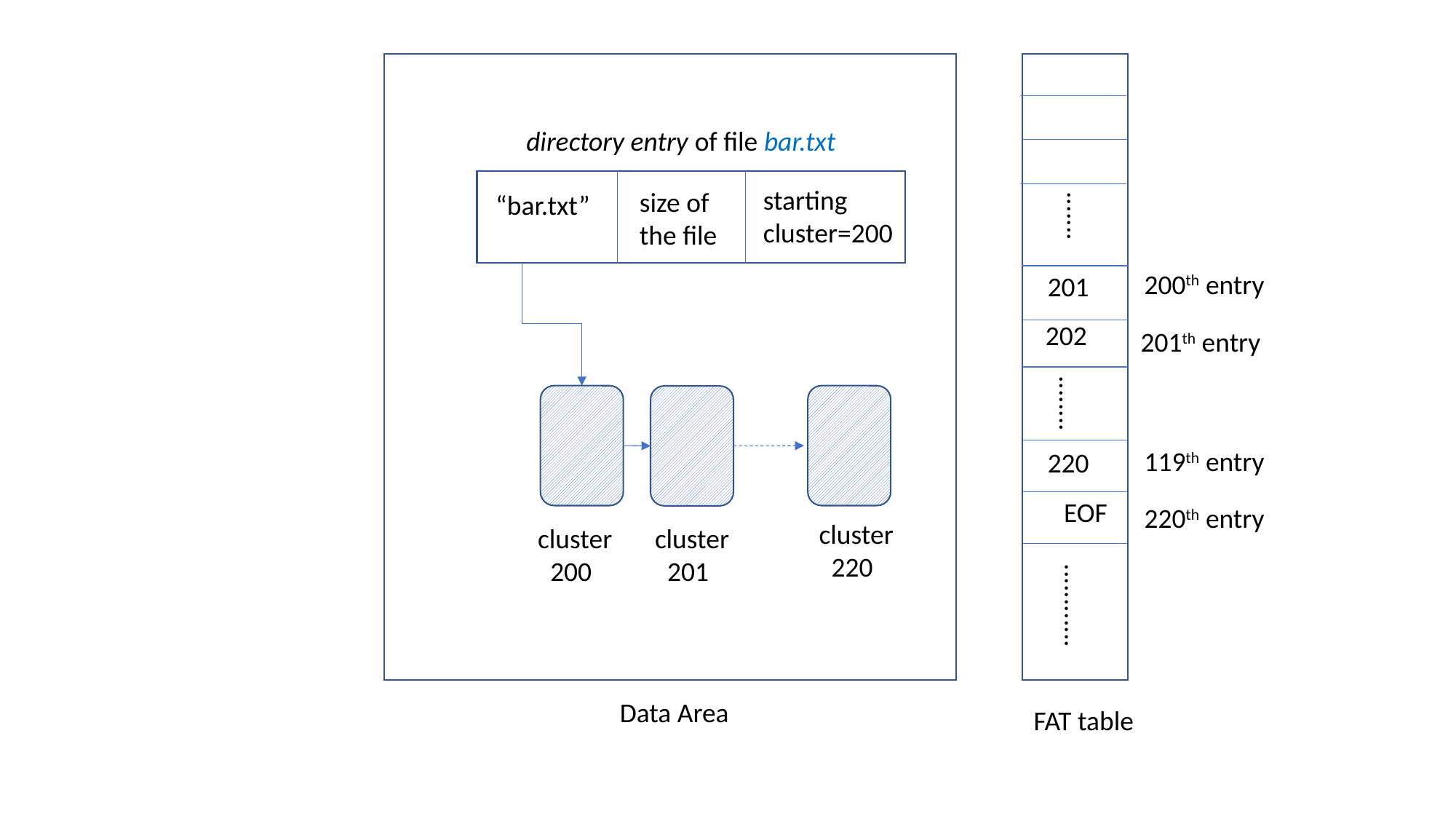

directory entry of file bar.txt

starting
cluster=200
size of
the file
“bar.txt”
.......
200th entry
201
202
201th entry
........

119th entry
220
EOF
220th entry
cluster
  220
cluster
  201
cluster
  200
............
Data Area
FAT table